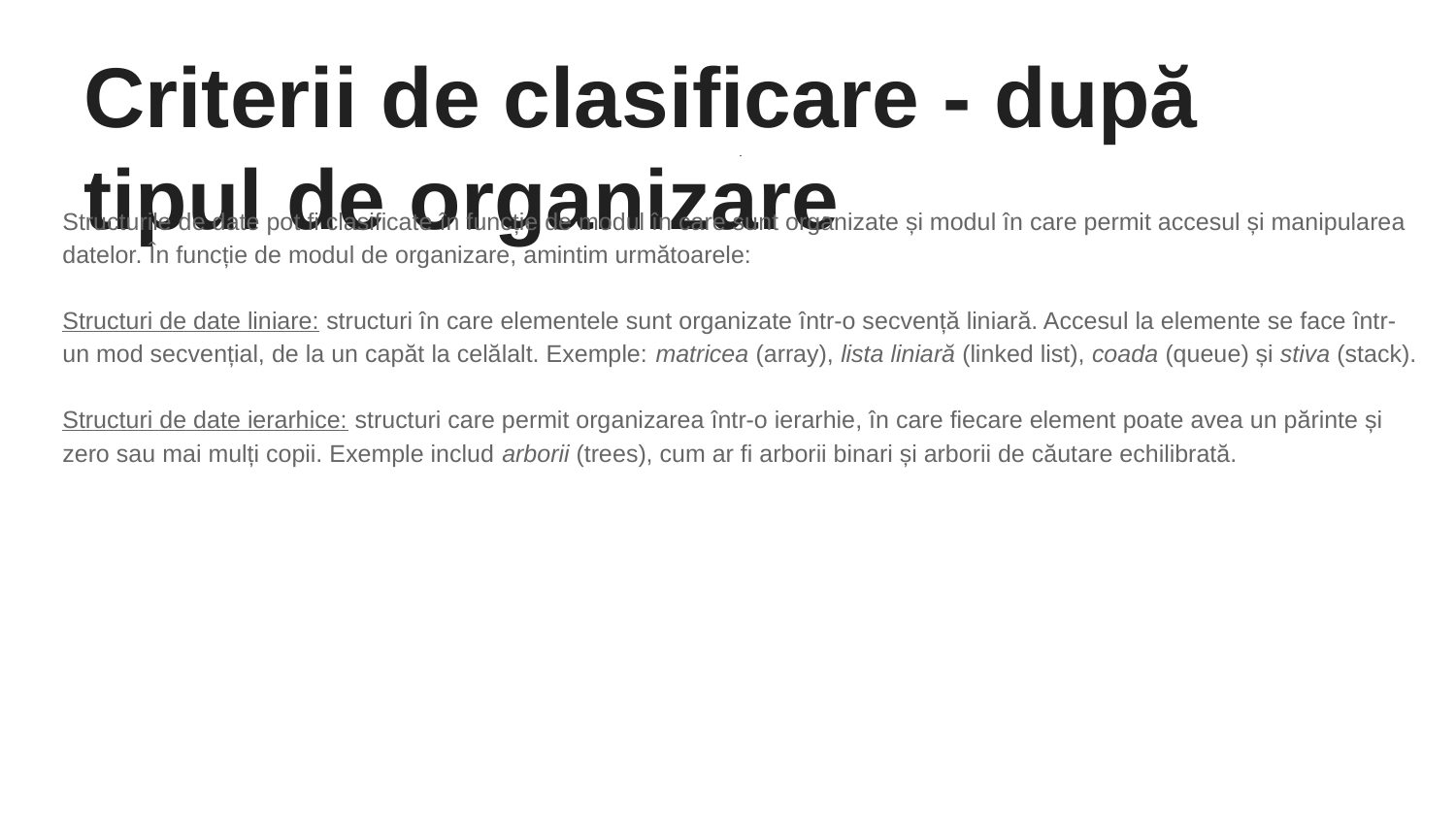

# Criterii de clasificare - după tipul de organizare
Structurile de date pot fi clasificate în funcție de modul în care sunt organizate și modul în care permit accesul și manipularea datelor. În funcție de modul de organizare, amintim următoarele:
Structuri de date liniare: structuri în care elementele sunt organizate într-o secvență liniară. Accesul la elemente se face într-un mod secvențial, de la un capăt la celălalt. Exemple: matricea (array), lista liniară (linked list), coada (queue) și stiva (stack).
Structuri de date ierarhice: structuri care permit organizarea într-o ierarhie, în care fiecare element poate avea un părinte și zero sau mai mulți copii. Exemple includ arborii (trees), cum ar fi arborii binari și arborii de căutare echilibrată.